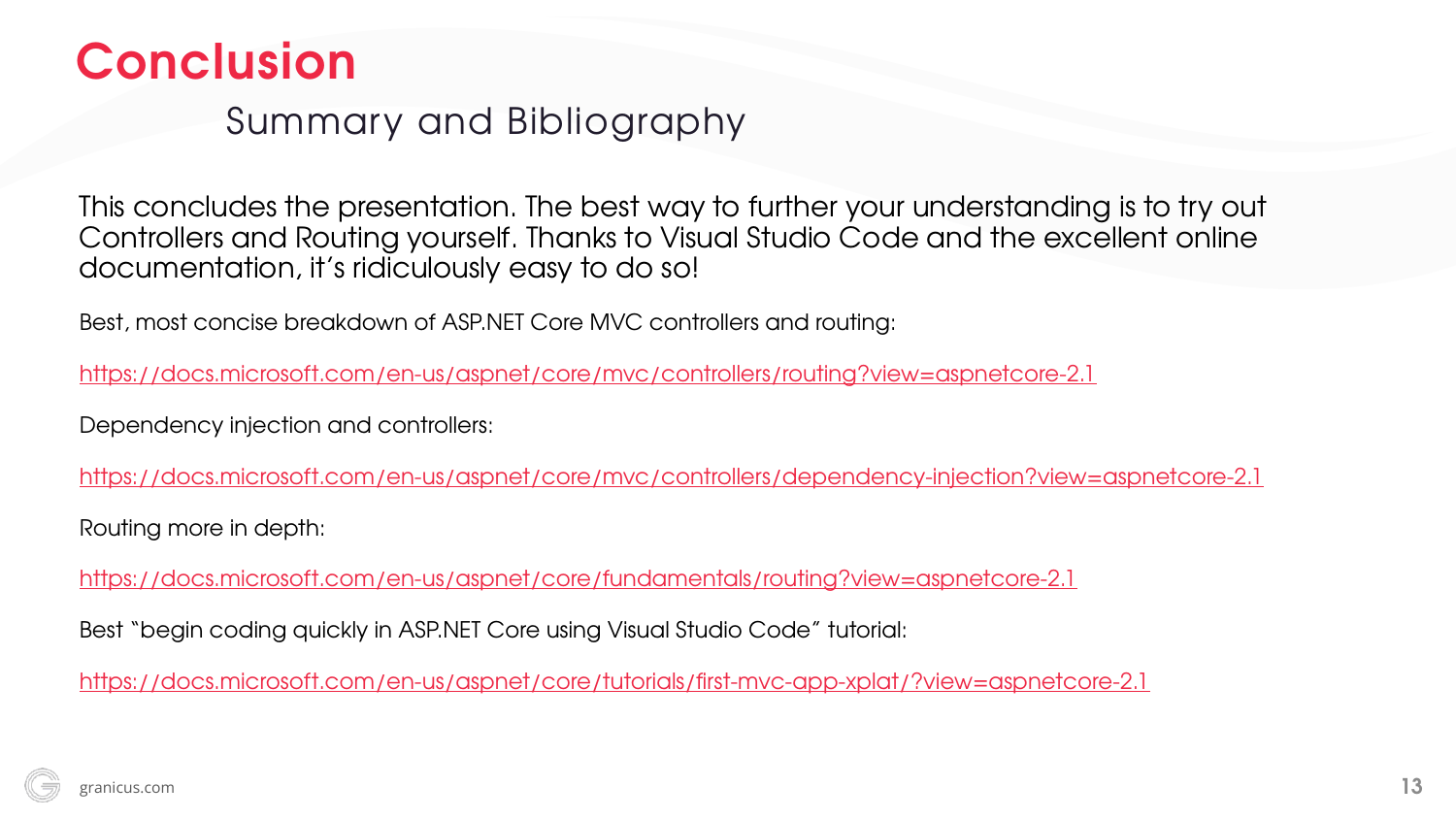

Conclusion
Summary and Bibliography
This concludes the presentation. The best way to further your understanding is to try out Controllers and Routing yourself. Thanks to Visual Studio Code and the excellent online documentation, it’s ridiculously easy to do so!
Best, most concise breakdown of ASP.NET Core MVC controllers and routing:
https://docs.microsoft.com/en-us/aspnet/core/mvc/controllers/routing?view=aspnetcore-2.1
Dependency injection and controllers:
https://docs.microsoft.com/en-us/aspnet/core/mvc/controllers/dependency-injection?view=aspnetcore-2.1
Routing more in depth:
https://docs.microsoft.com/en-us/aspnet/core/fundamentals/routing?view=aspnetcore-2.1
Best “begin coding quickly in ASP.NET Core using Visual Studio Code” tutorial:
https://docs.microsoft.com/en-us/aspnet/core/tutorials/first-mvc-app-xplat/?view=aspnetcore-2.1